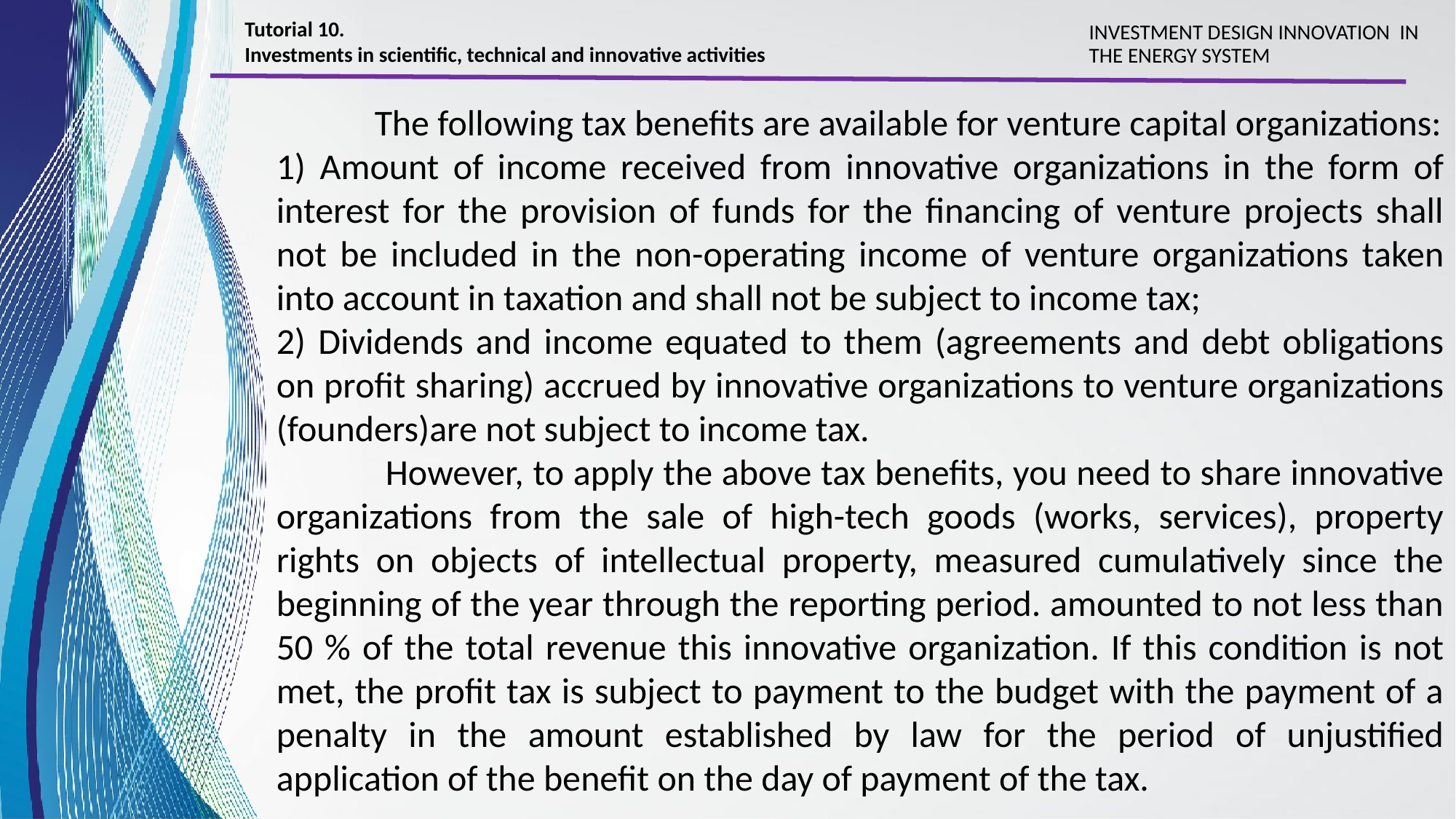

Tutorial 10.
Investments in scientific, technical and innovative activities
INVESTMENT DESIGN INNOVATION  IN
THE ENERGY SYSTEM
            The following tax benefits are available for venture capital organizations:
1) Amount of income received from innovative organizations in the form of interest for the provision of funds for the financing of venture projects shall not be included in the non-operating income of venture organizations taken into account in taxation and shall not be subject to income tax;
2) Dividends and income equated to them (agreements and debt obligations on profit sharing) accrued by innovative organizations to venture organizations (founders)are not subject to income tax.
	However, to apply the above tax benefits, you need to share innovative organizations from the sale of high-tech goods (works, services), property rights on objects of intellectual property, measured cumulatively since the beginning of the year through the reporting period. amounted to not less than 50 % of the total revenue this innovative organization. If this condition is not met, the profit tax is subject to payment to the budget with the payment of a penalty in the amount established by law for the period of unjustified application of the benefit on the day of payment of the tax.